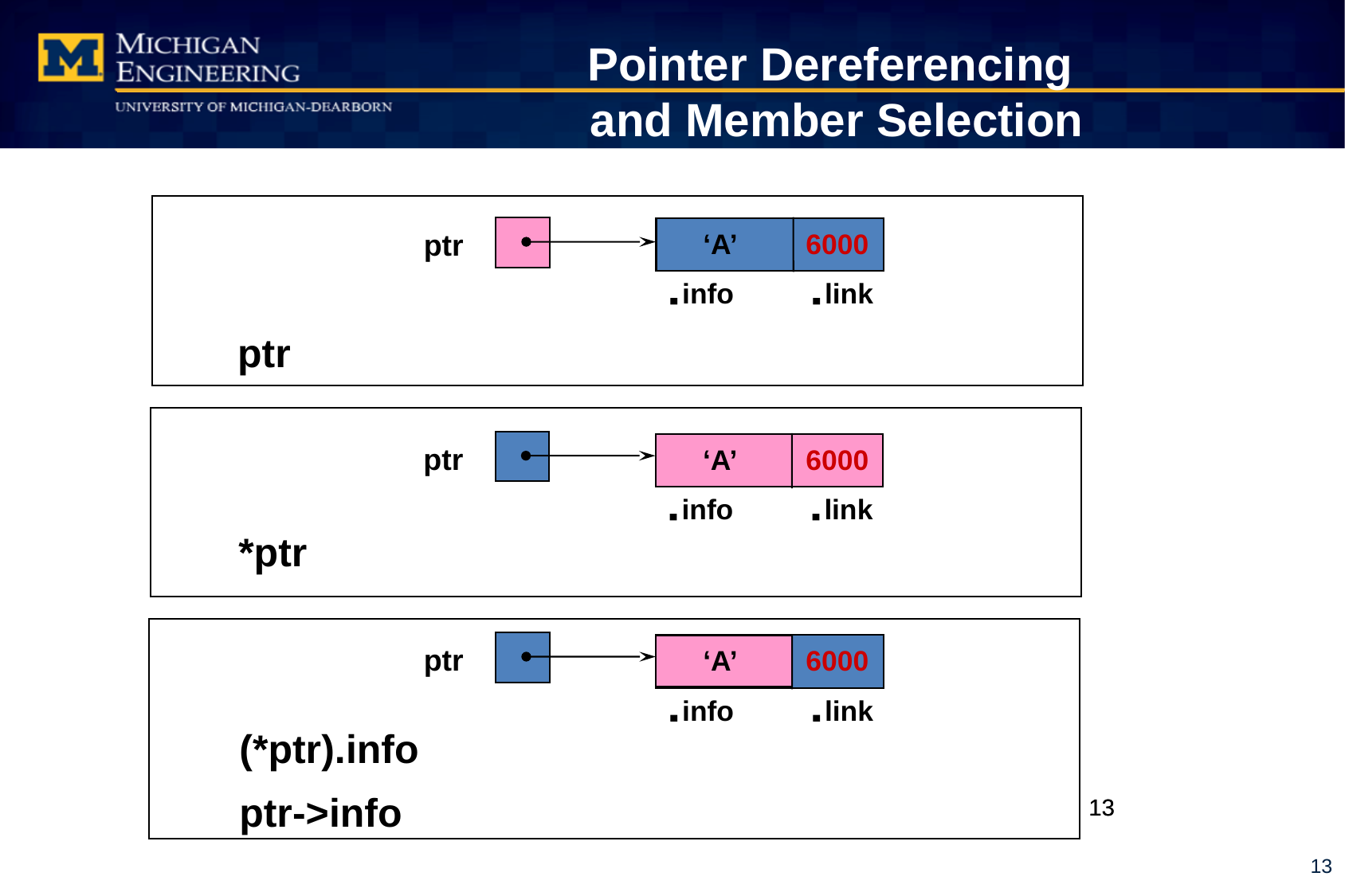

# Pointer Dereferencing and Member Selection

. info          . link
  ‘A’         6000
      ptr

ptr

      ptr

  ‘A’         6000
. info          . link
*ptr

. info          . link

      ptr

  ‘A’         6000
(*ptr).info

ptr->info
13
13
13